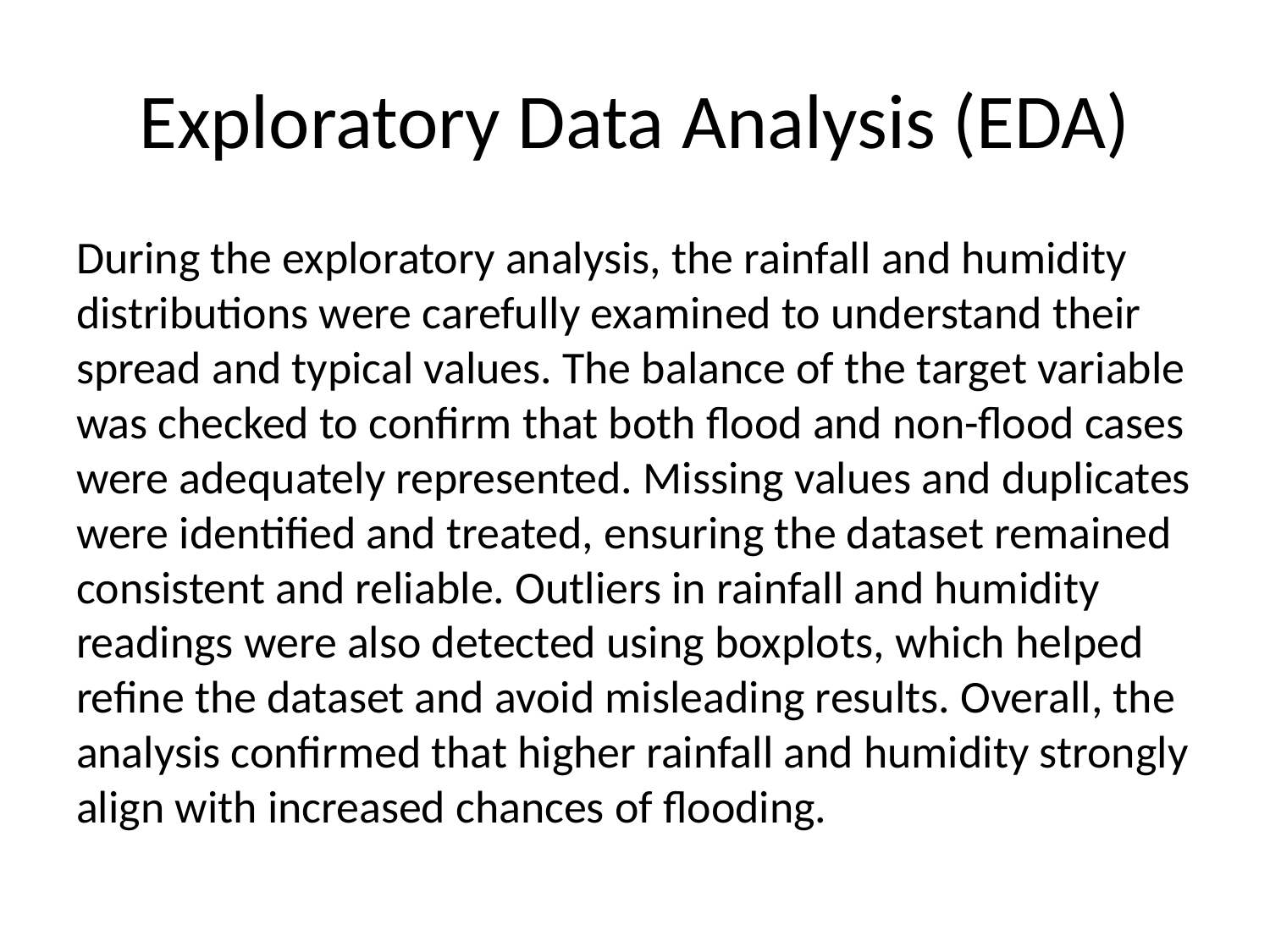

# Exploratory Data Analysis (EDA)
During the exploratory analysis, the rainfall and humidity distributions were carefully examined to understand their spread and typical values. The balance of the target variable was checked to confirm that both flood and non-flood cases were adequately represented. Missing values and duplicates were identified and treated, ensuring the dataset remained consistent and reliable. Outliers in rainfall and humidity readings were also detected using boxplots, which helped refine the dataset and avoid misleading results. Overall, the analysis confirmed that higher rainfall and humidity strongly align with increased chances of flooding.